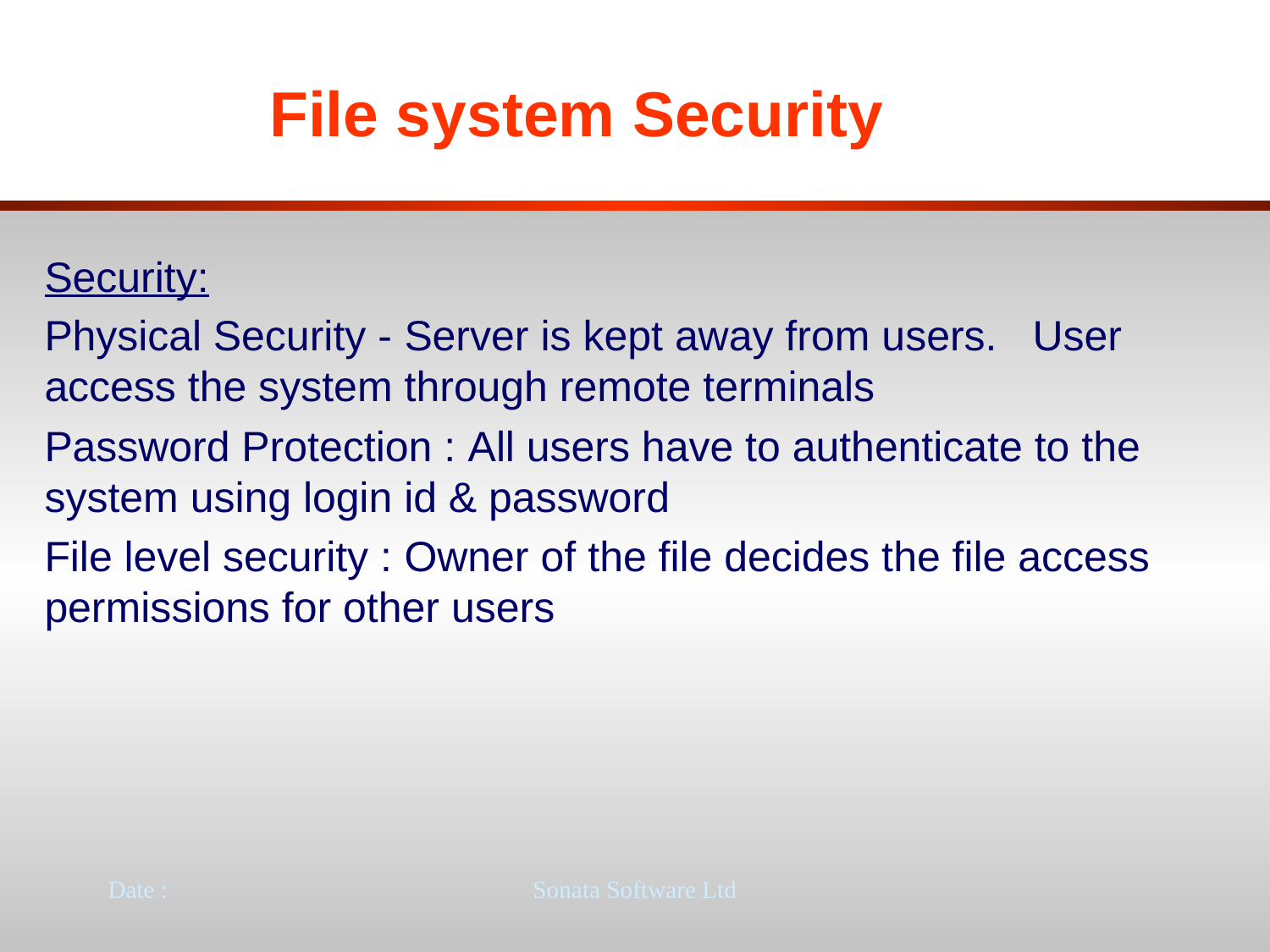

# File system Security
Security:
Physical Security - Server is kept away from users.   User access the system through remote terminals
Password Protection : All users have to authenticate to the system using login id & password
File level security : Owner of the file decides the file access permissions for other users
Date :
Sonata Software Ltd